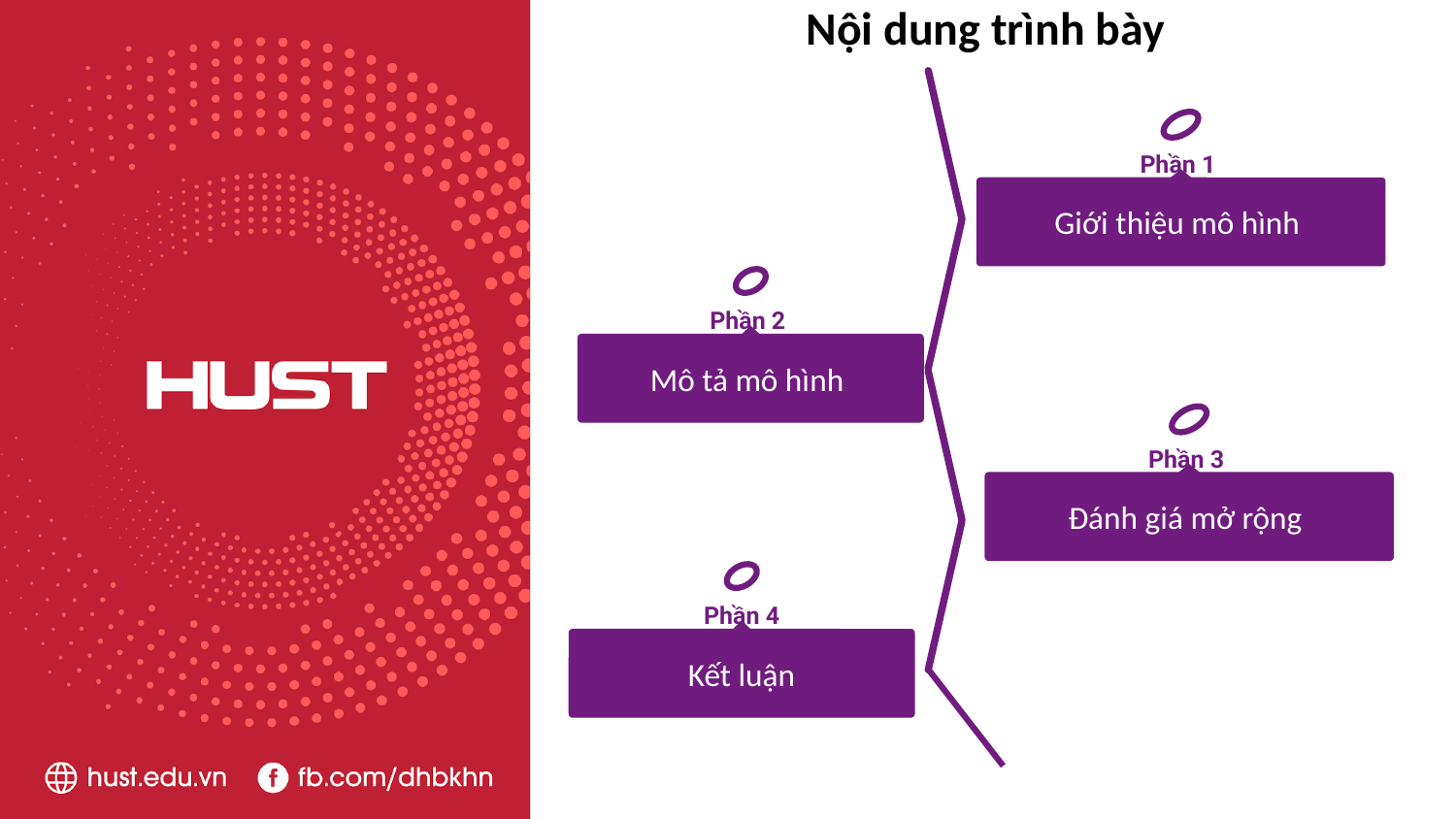

# Nội dung trình bày

Phần 1

Giới thiệu mô hình

Phần 2

Mô tả mô hình

Phần 3

Đánh giá mở rộng

Phần 4

Kết luận